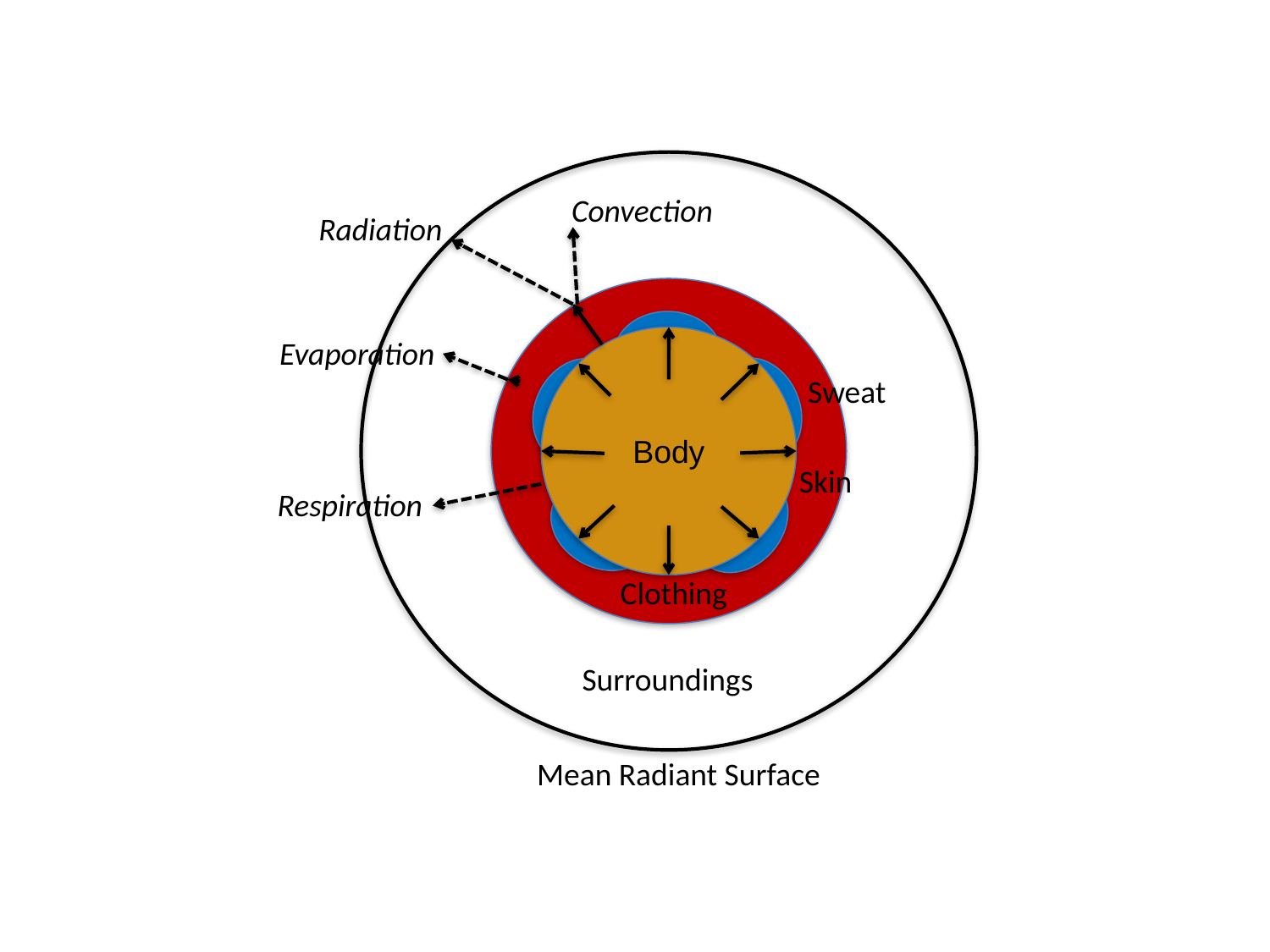

Convection
Radiation

Evaporation
Body
Sweat

Skin
Respiration

Clothing
Surroundings
Mean Radiant Surface